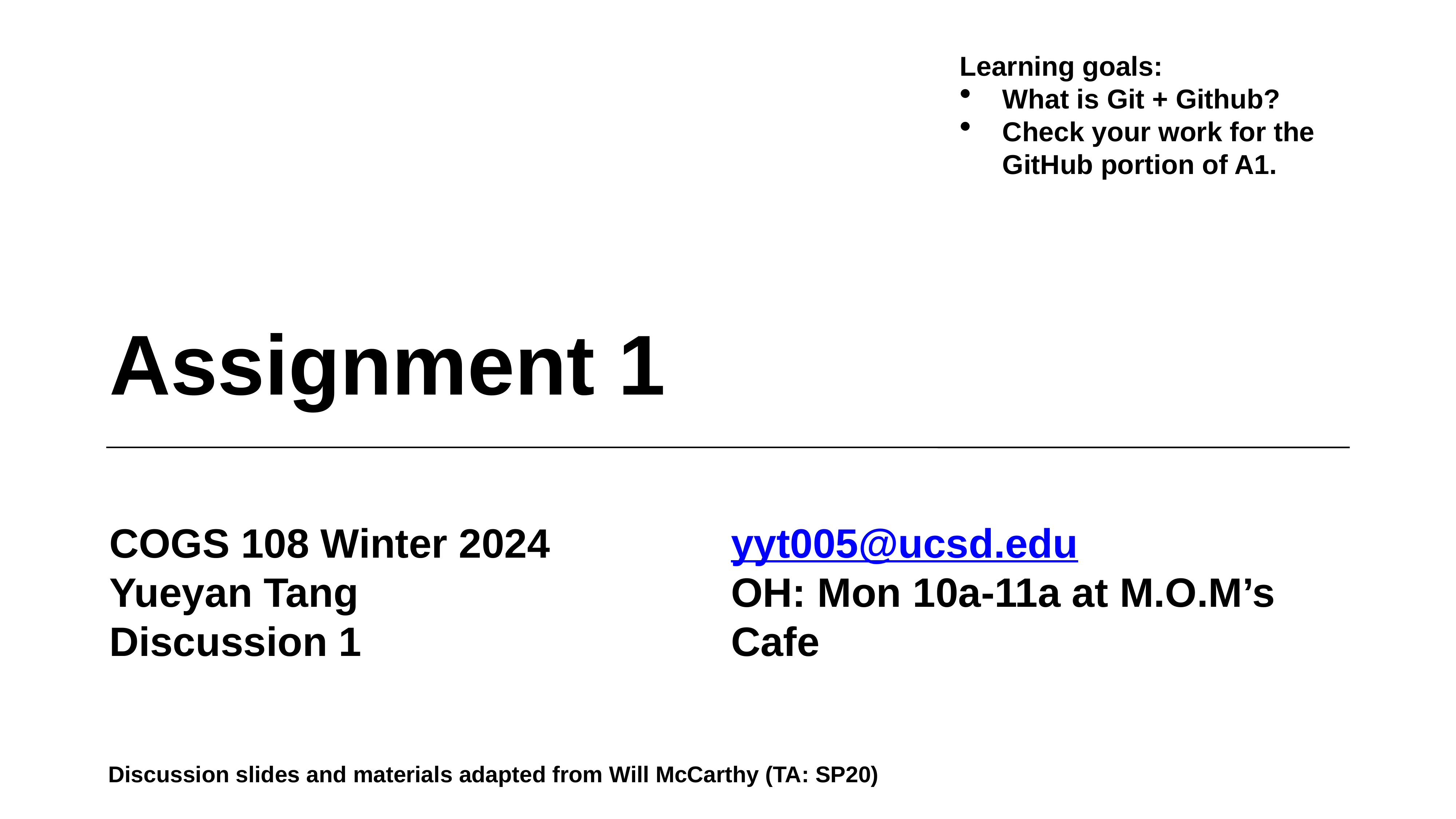

Learning goals:
What is Git + Github?
Check your work for the GitHub portion of A1.
# Assignment 1

COGS 108 Winter 2024
Yueyan Tang
Discussion 1
yyt005@ucsd.edu
OH: Mon 10a-11a at M.O.M’s Cafe
Discussion slides and materials adapted from Will McCarthy (TA: SP20)